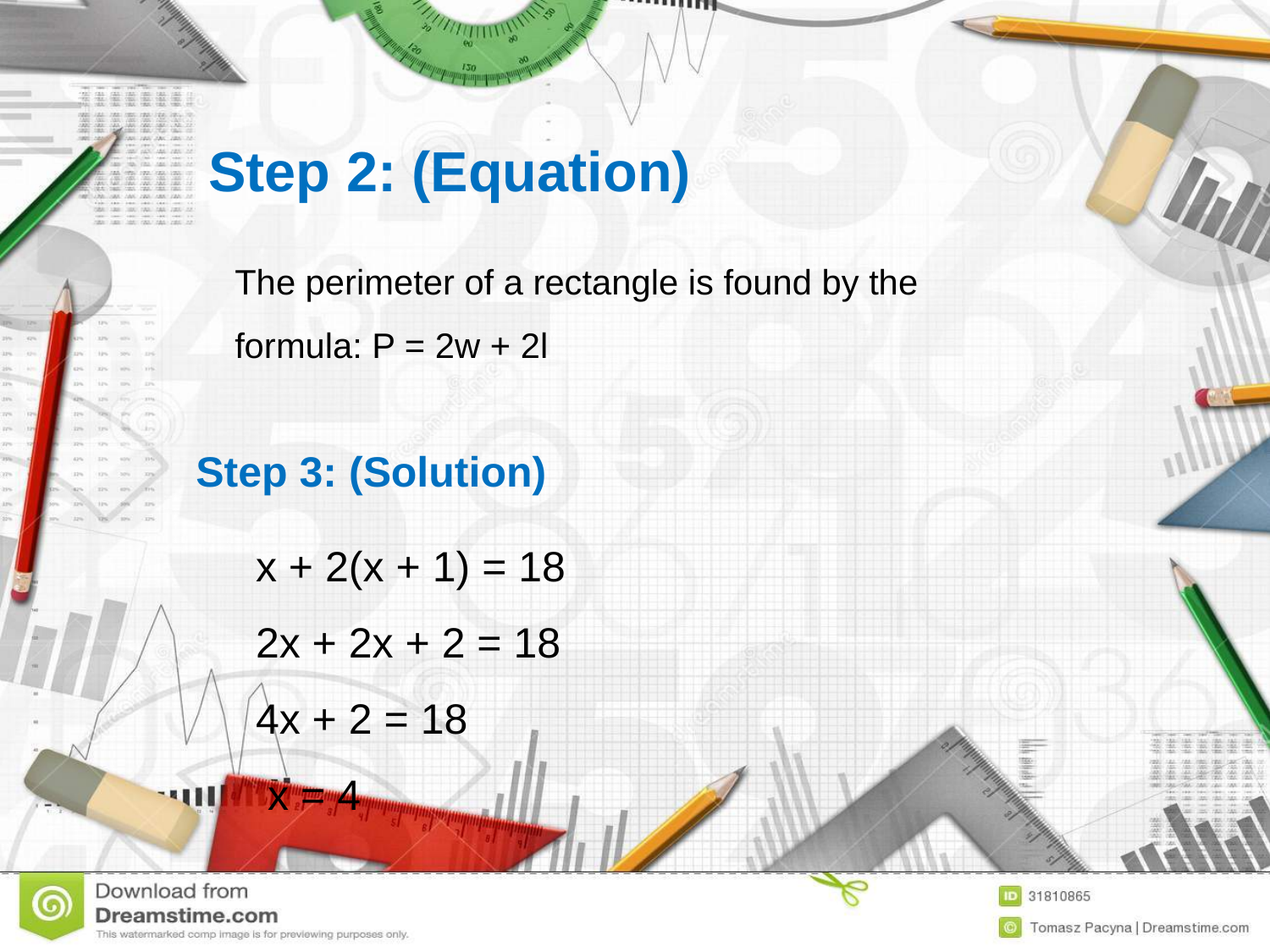

Step 2: (Equation)
The perimeter of a rectangle is found by the formula: P = 2w + 2l
Step 3: (Solution)
x + 2(x + 1) = 18
2x + 2x + 2 = 18
4x + 2 = 18
 x = 4